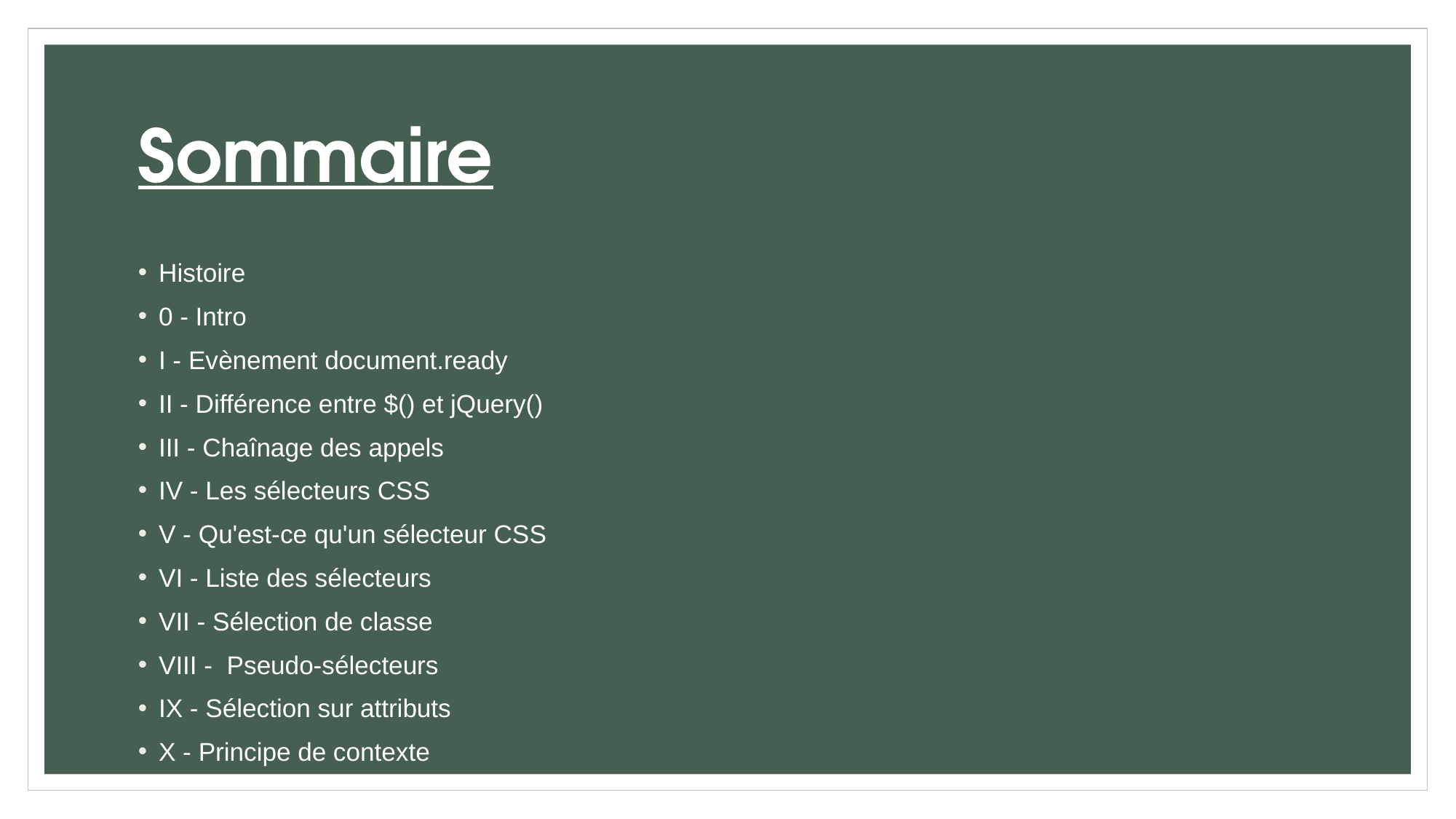

# Sommaire
Histoire
0 - Intro
I - Evènement document.ready
II - Différence entre $() et jQuery()
III - Chaînage des appels
IV - Les sélecteurs CSS
V - Qu'est-ce qu'un sélecteur CSS
VI - Liste des sélecteurs
VII - Sélection de classe
VIII -  Pseudo-sélecteurs
IX - Sélection sur attributs
X - Principe de contexte